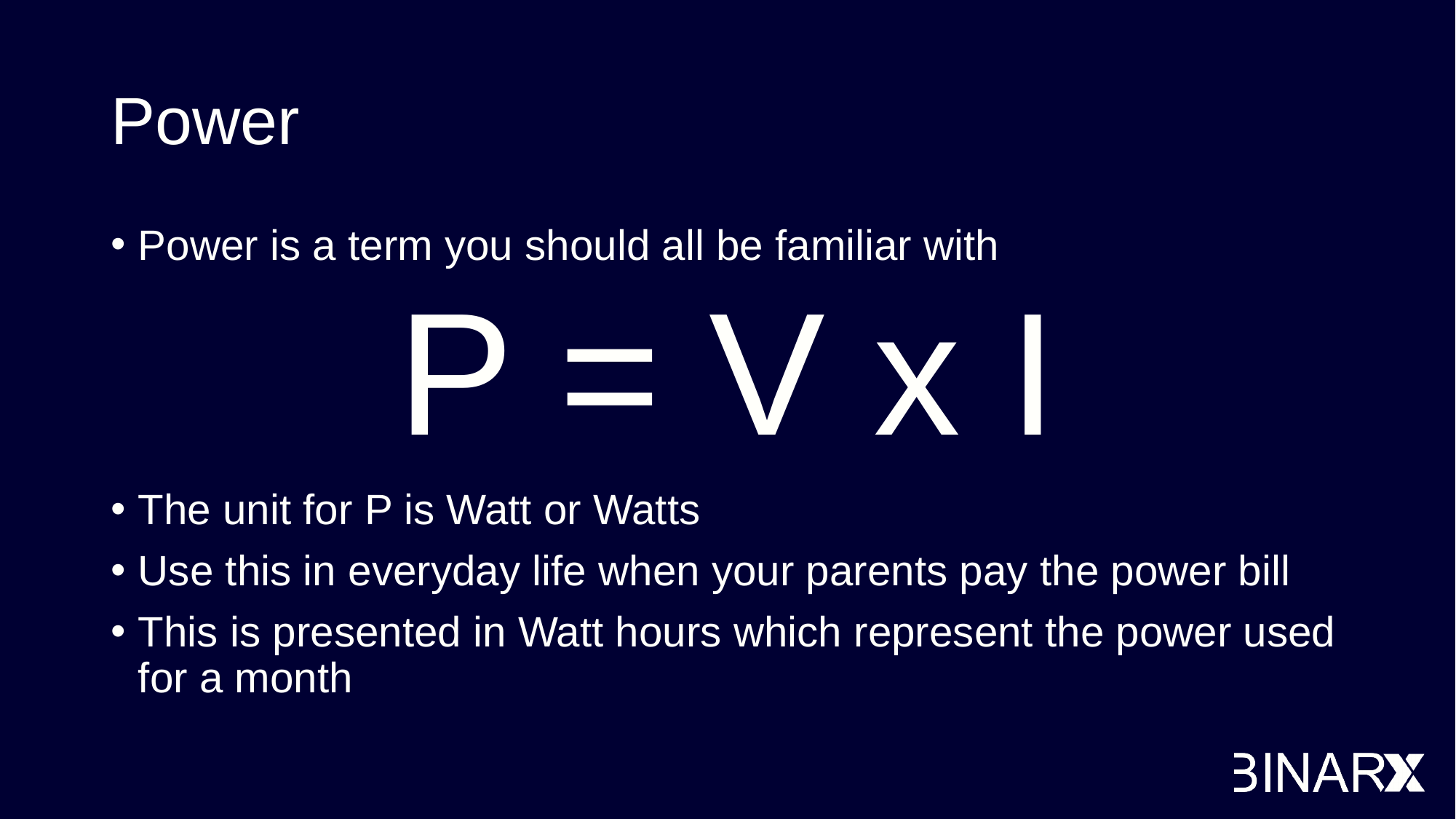

# Power
Power is a term you should all be familiar with
P = V x I
The unit for P is Watt or Watts
Use this in everyday life when your parents pay the power bill
This is presented in Watt hours which represent the power used for a month